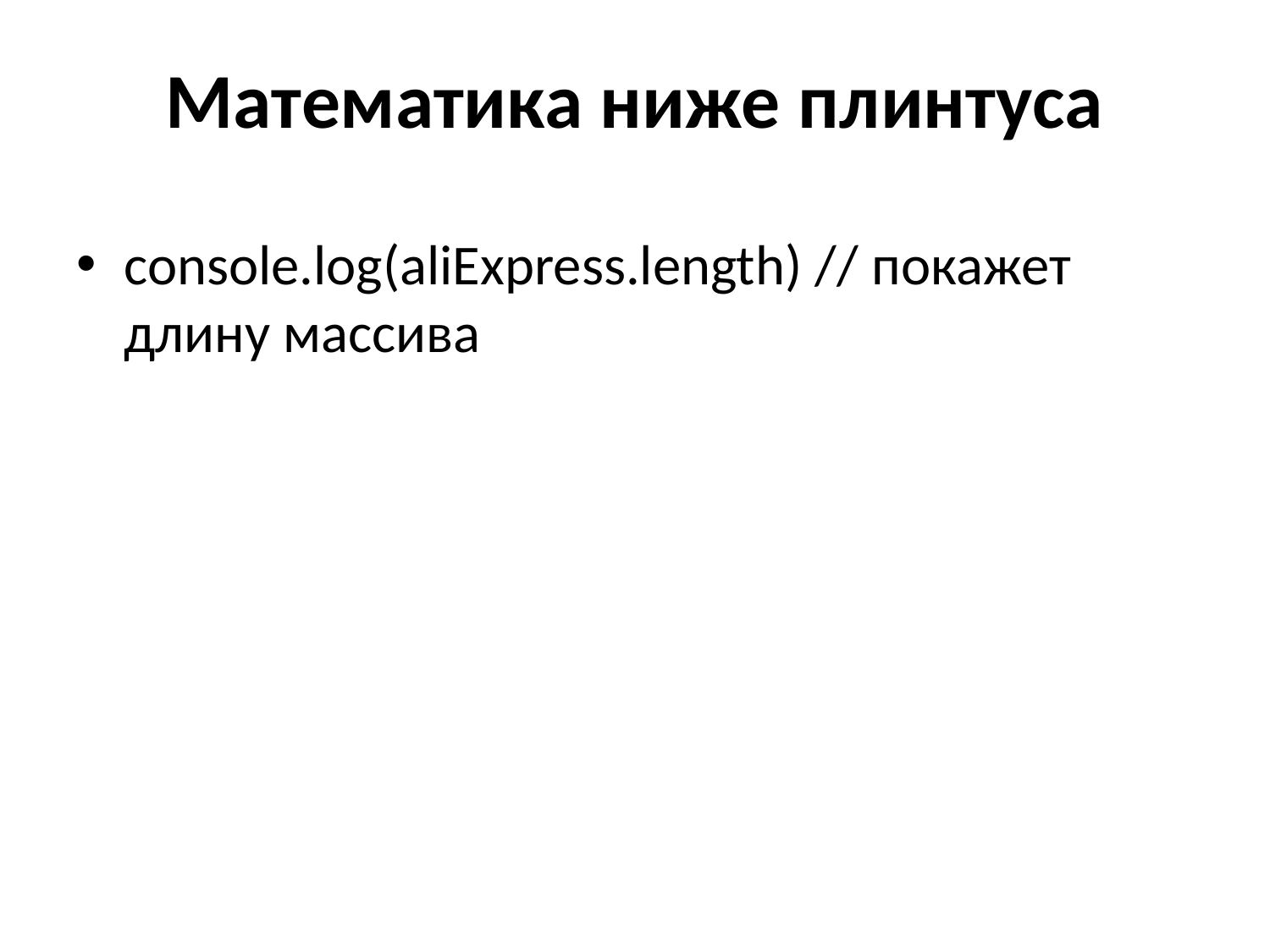

# Математика ниже плинтуса
console.log(aliExpress.length) // покажет длину массива